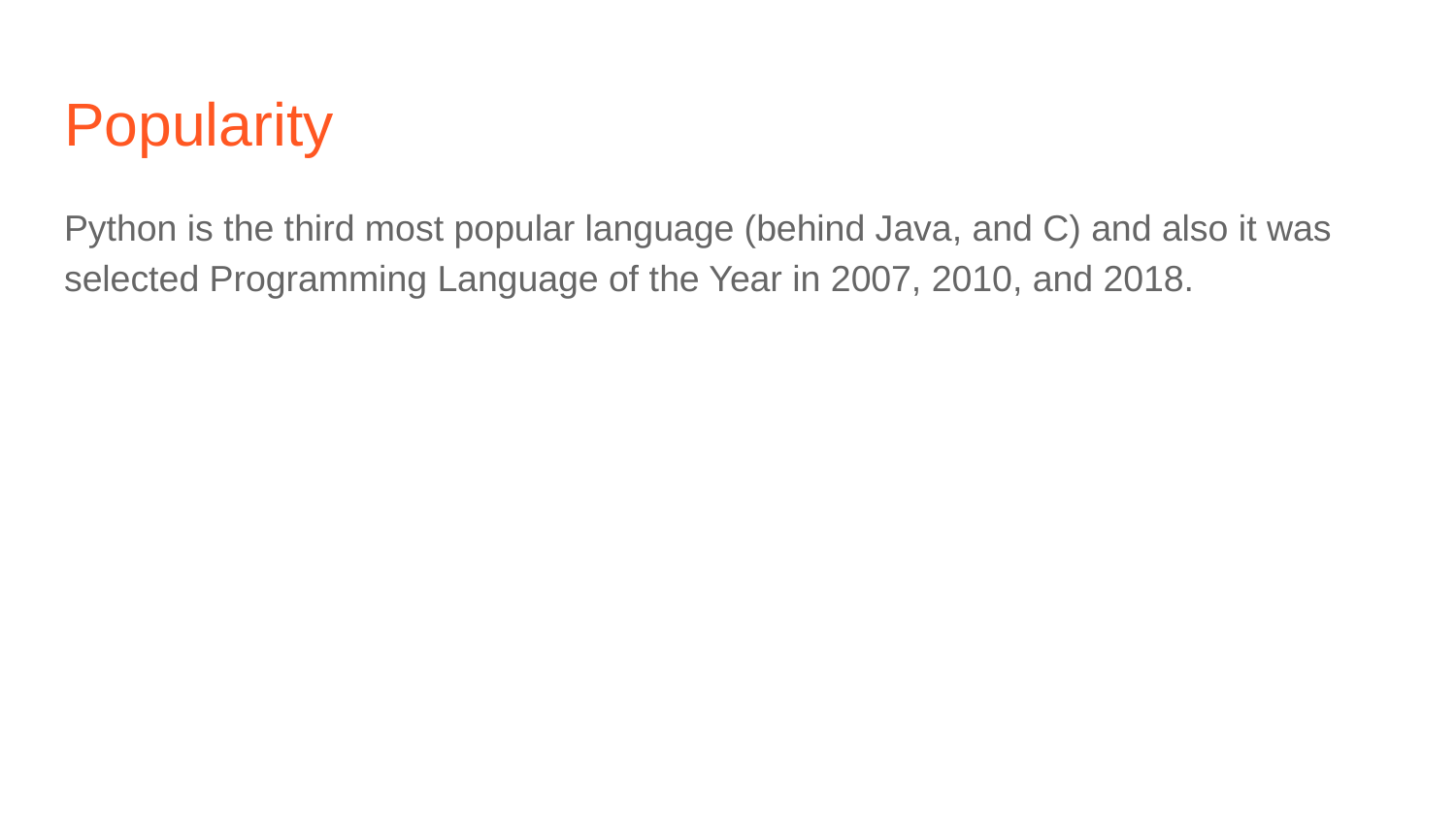

# Popularity
Python is the third most popular language (behind Java, and C) and also it was selected Programming Language of the Year in 2007, 2010, and 2018.